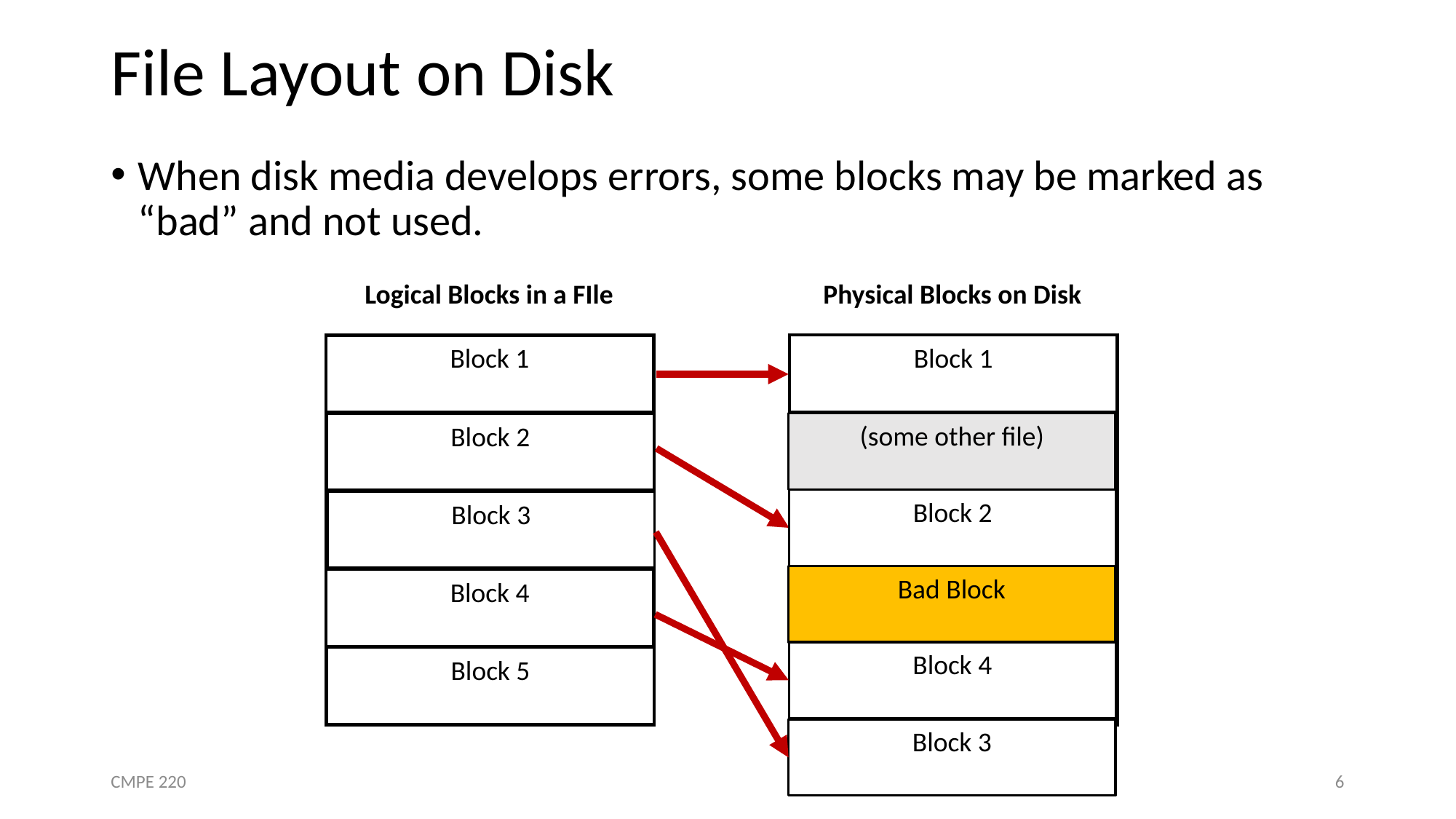

# File Layout on Disk
When disk media develops errors, some blocks may be marked as “bad” and not used.

Logical Blocks in a FIle
Physical Blocks on Disk

Block 1

Block 1

(some other file)

Block 2

Block 2

Block 3

Bad Block

Block 4

Block 4

Block 5

Block 3

CMPE 220
6